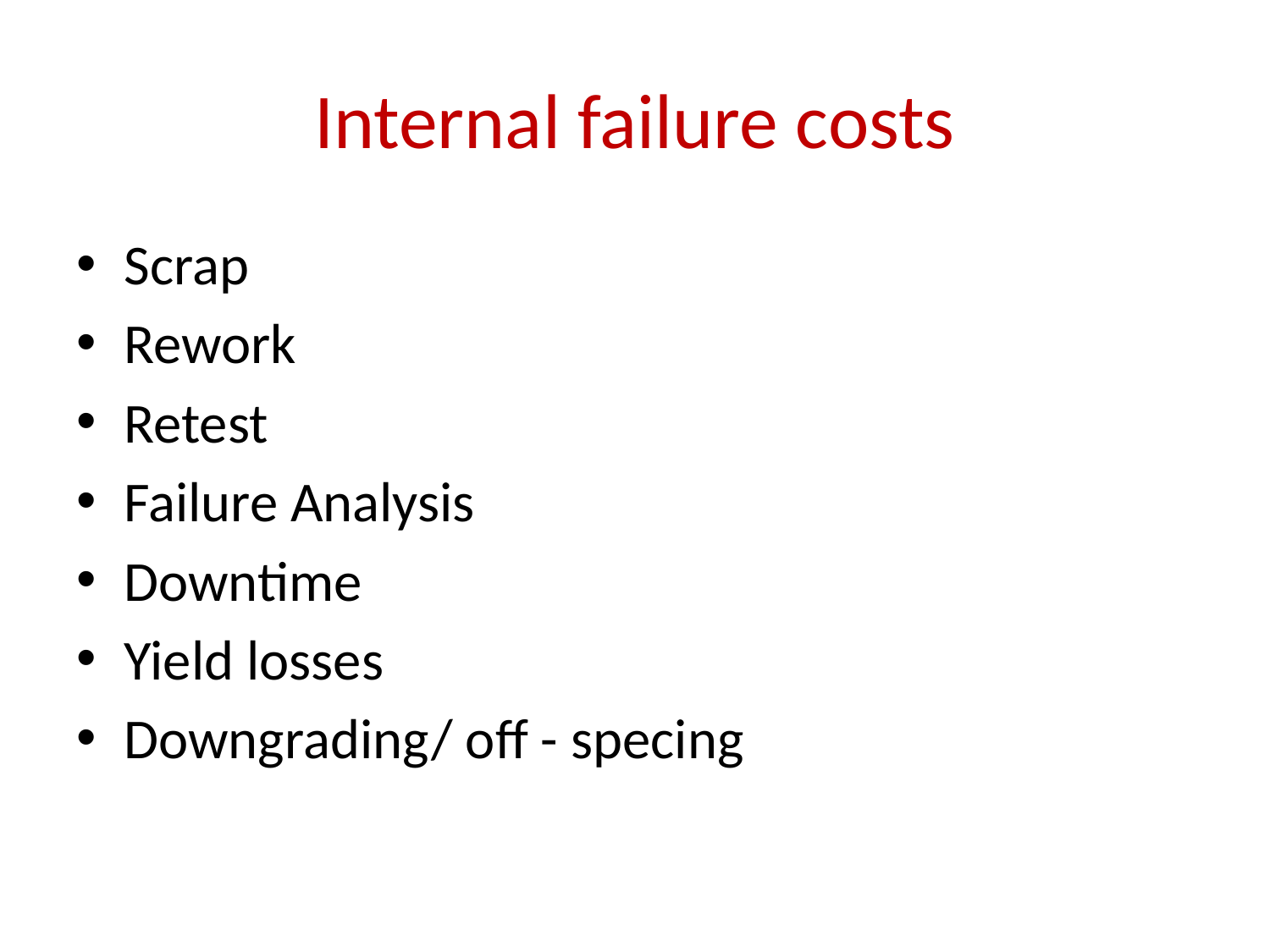

# Internal failure costs
Scrap
Rework
Retest
Failure Analysis
Downtime
Yield losses
Downgrading/ off - specing